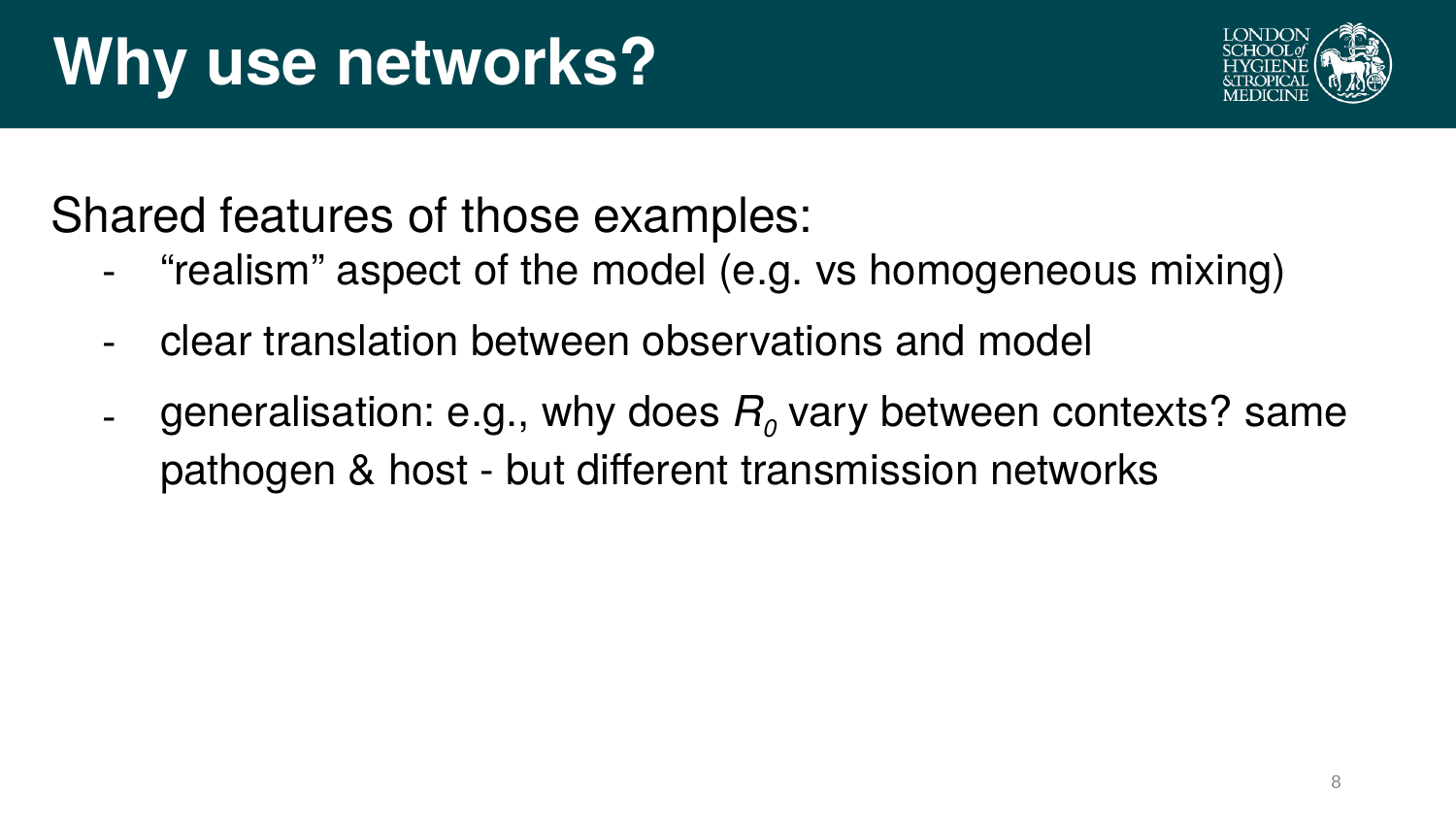

# Why use networks?
Shared features of those examples:
“realism” aspect of the model (e.g. vs homogeneous mixing)
clear translation between observations and model
generalisation: e.g., why does R0 vary between contexts? same pathogen & host - but different transmission networks
8